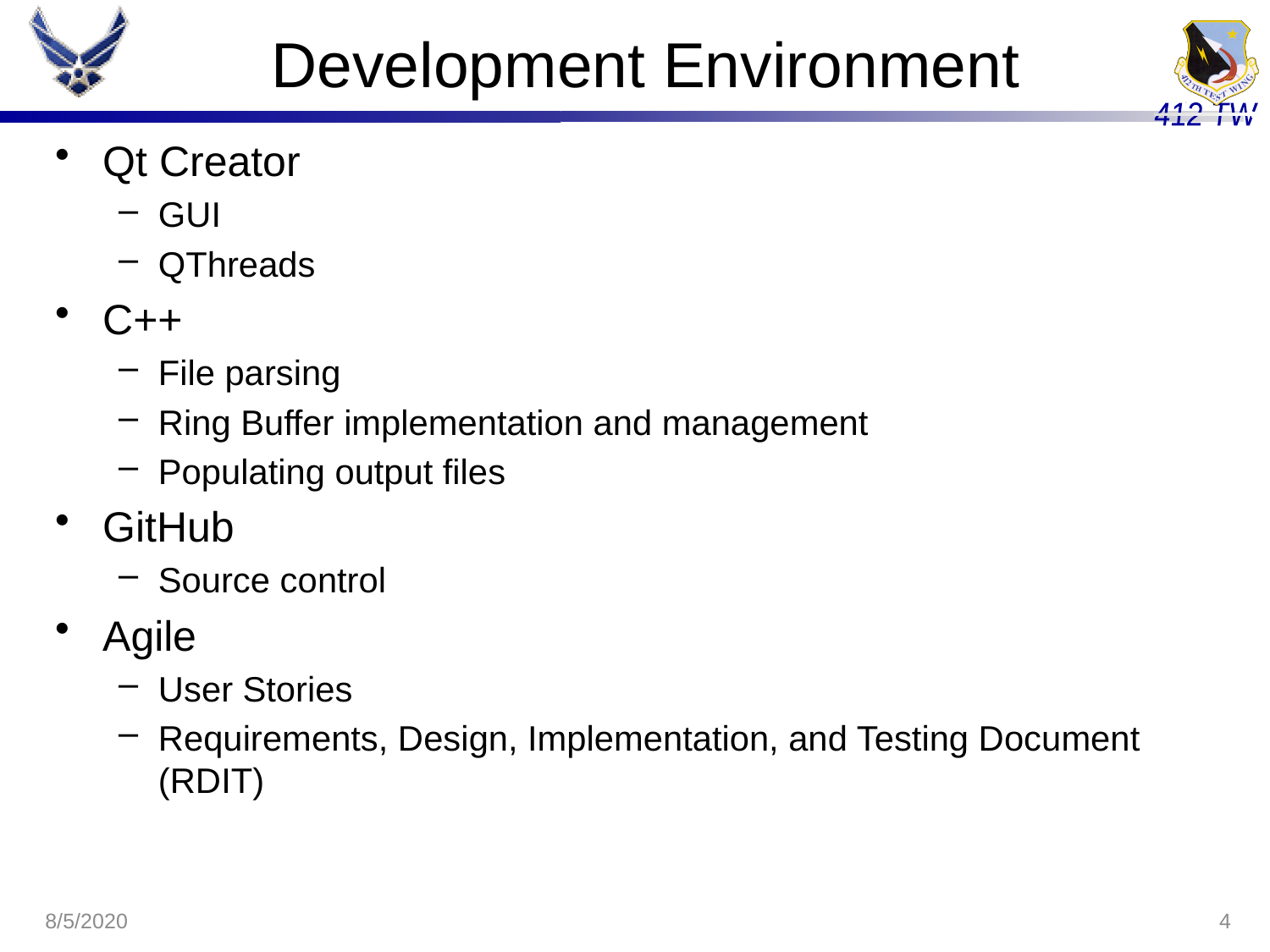

# Development Environment
Qt Creator
GUI
QThreads
C++
File parsing
Ring Buffer implementation and management
Populating output files
GitHub
Source control
Agile
User Stories
Requirements, Design, Implementation, and Testing Document (RDIT)

8/5/2020
4